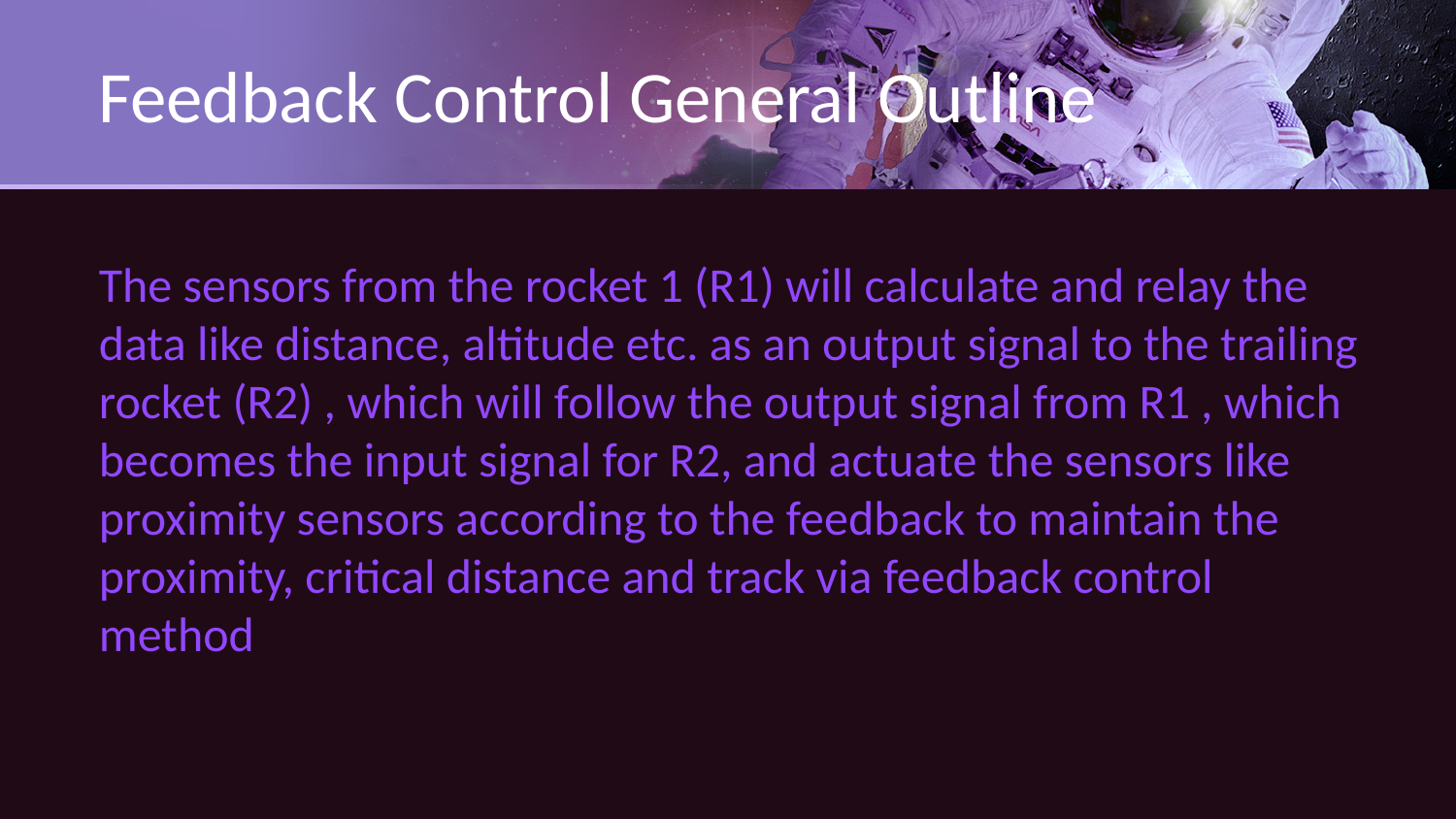

# Feedback Control General Outline
The sensors from the rocket 1 (R1) will calculate and relay the data like distance, altitude etc. as an output signal to the trailing rocket (R2) , which will follow the output signal from R1 , which becomes the input signal for R2, and actuate the sensors like proximity sensors according to the feedback to maintain the proximity, critical distance and track via feedback control method